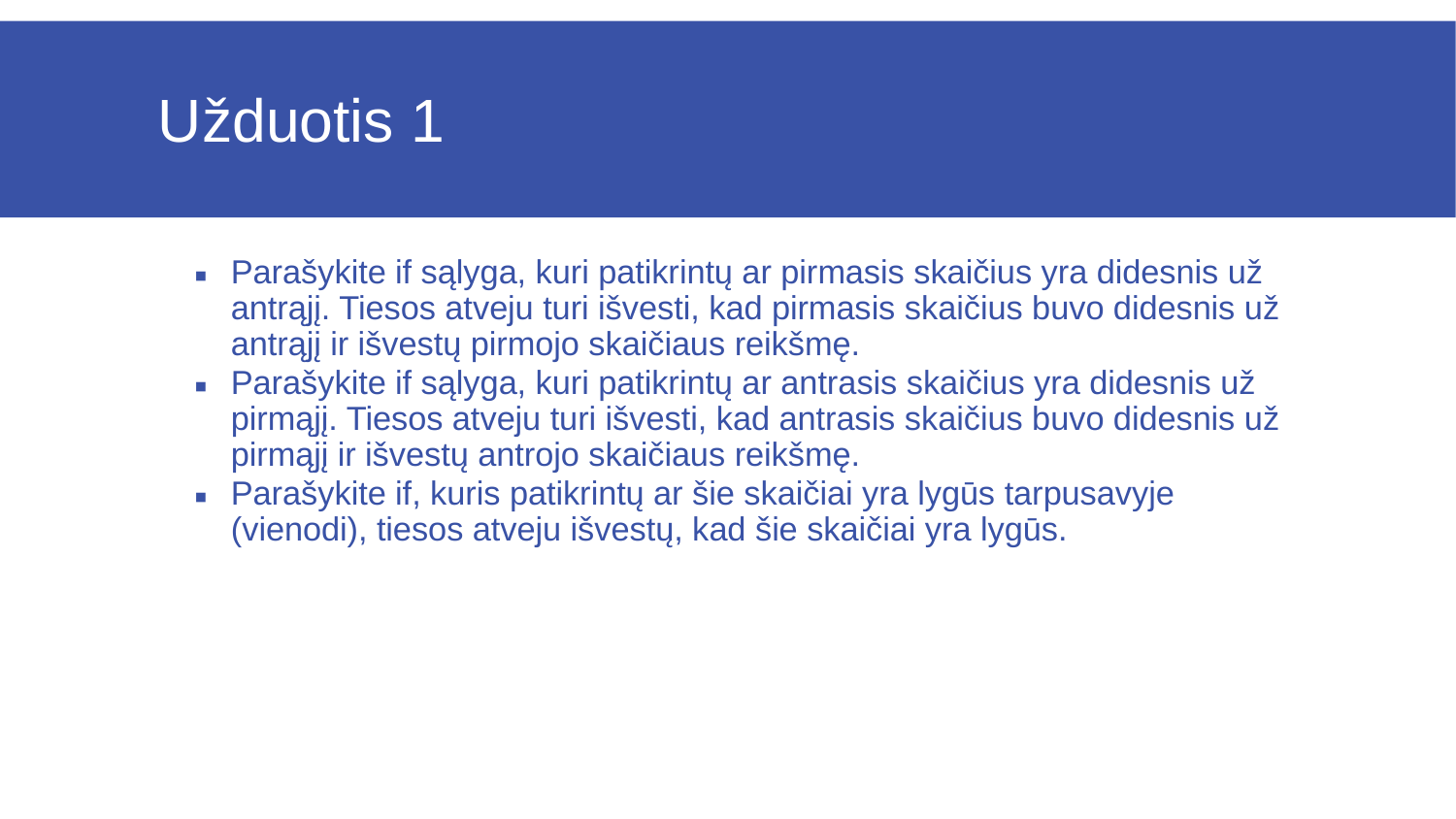

# Užduotis 1
Parašykite if sąlyga, kuri patikrintų ar pirmasis skaičius yra didesnis už antrąjį. Tiesos atveju turi išvesti, kad pirmasis skaičius buvo didesnis už antrąjį ir išvestų pirmojo skaičiaus reikšmę.
Parašykite if sąlyga, kuri patikrintų ar antrasis skaičius yra didesnis už pirmąjį. Tiesos atveju turi išvesti, kad antrasis skaičius buvo didesnis už pirmąjį ir išvestų antrojo skaičiaus reikšmę.
Parašykite if, kuris patikrintų ar šie skaičiai yra lygūs tarpusavyje (vienodi), tiesos atveju išvestų, kad šie skaičiai yra lygūs.